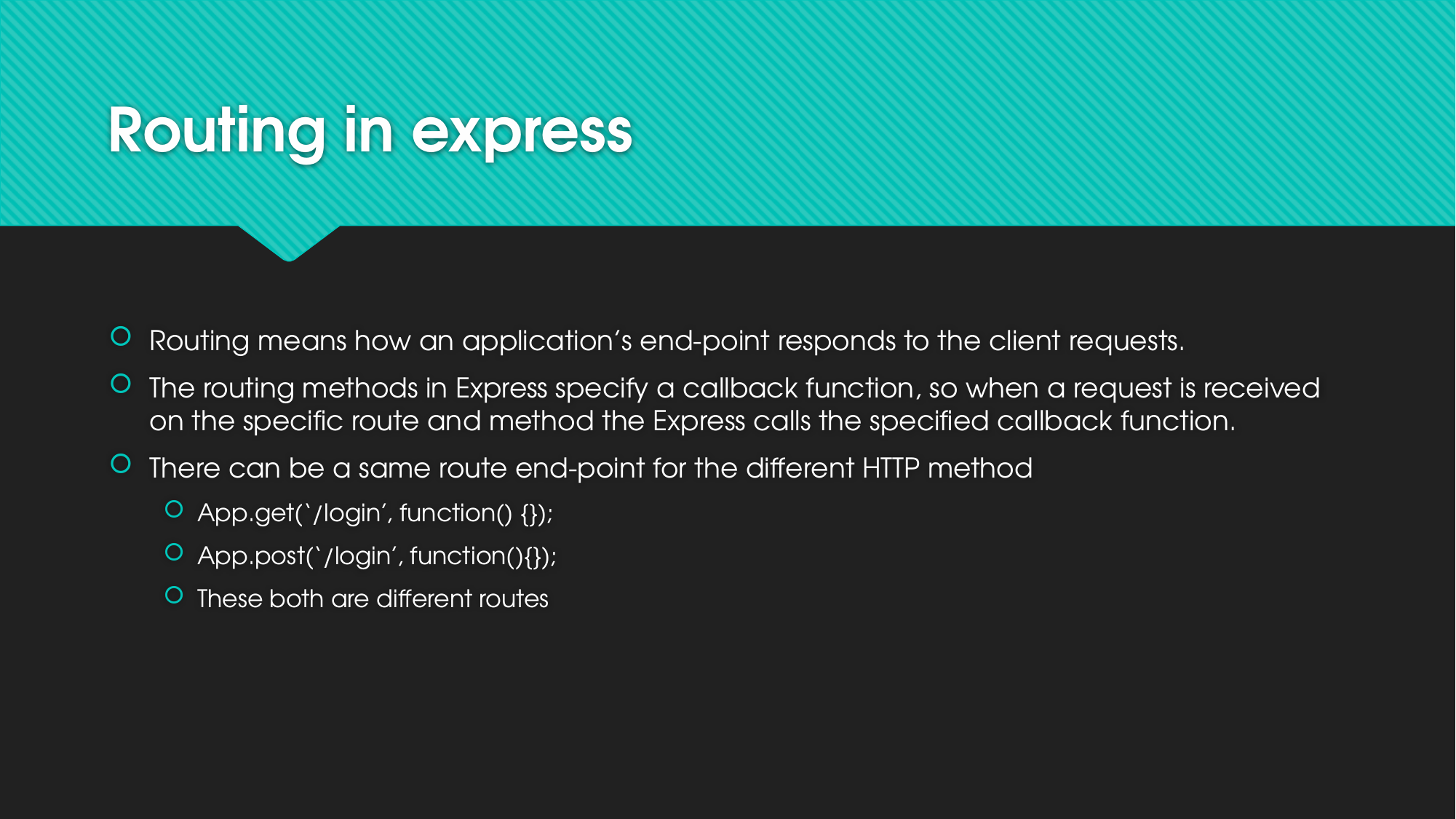

# Routing in express
Routing means how an application’s end-point responds to the client requests.
The routing methods in Express specify a callback function, so when a request is received on the specific route and method the Express calls the specified callback function.
There can be a same route end-point for the different HTTP method
App.get(‘/login’, function() {});
App.post(‘/login’, function(){});
These both are different routes